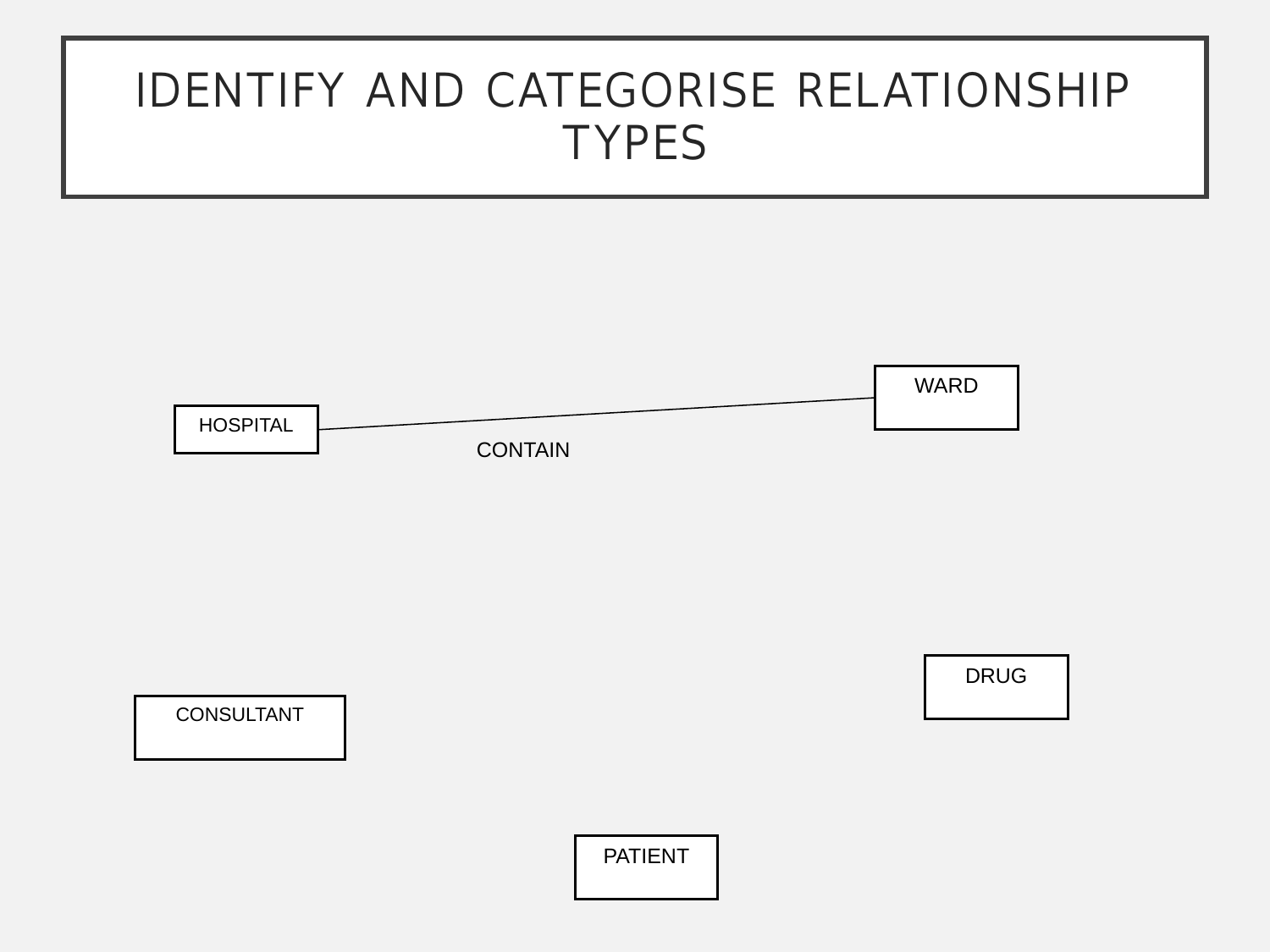

# Identify and Categorise Relationship Types
WARD
HOSPITAL
CONTAIN
DRUG
CONSULTANT

PATIENT